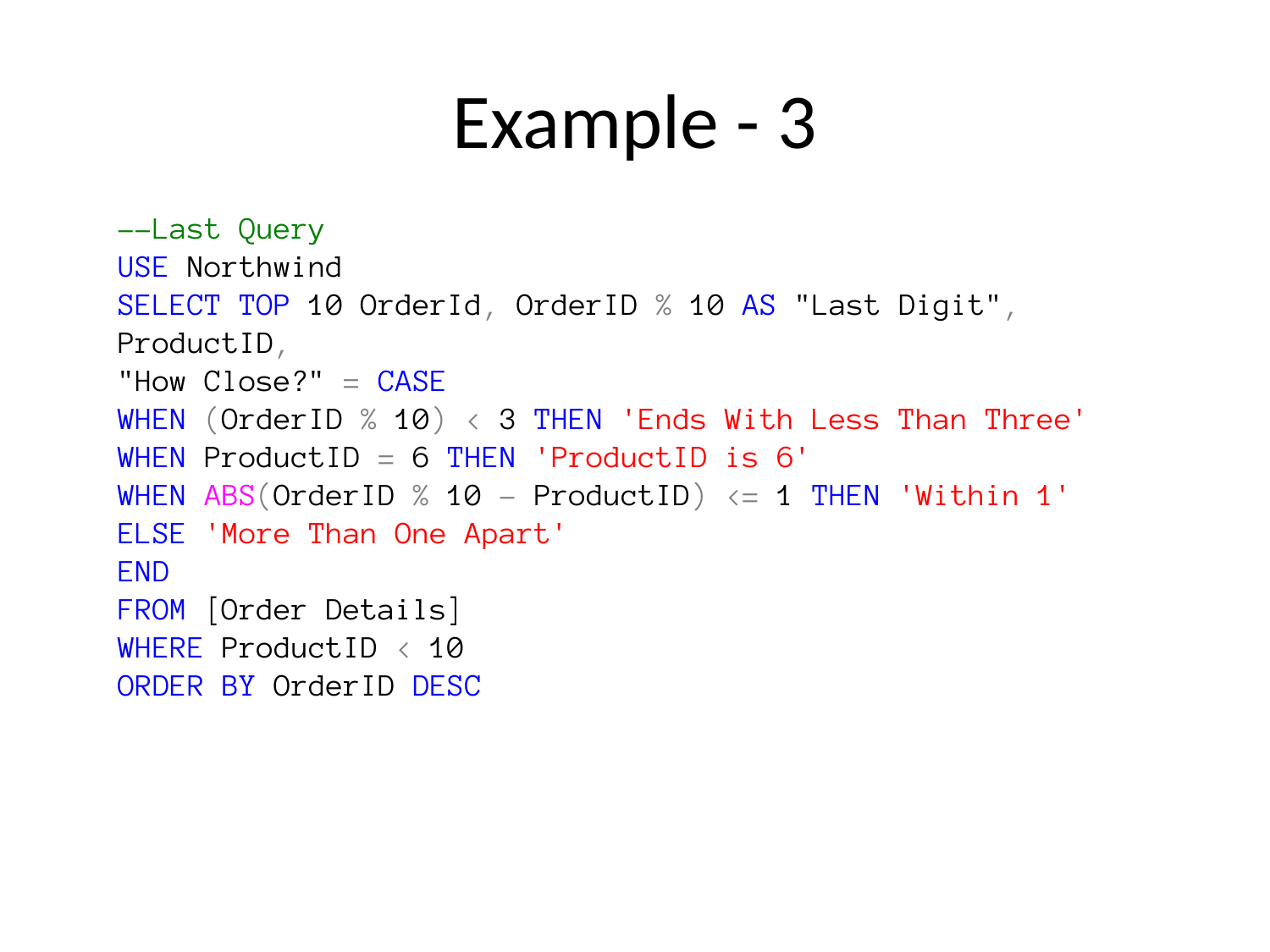

# Example - 3
--Last Query
USE Northwind
SELECT TOP 10 OrderId, OrderID % 10 AS "Last Digit",
ProductID,
"How Close?" = CASE
WHEN (OrderID % 10) < 3 THEN 'Ends With Less Than Three'
WHEN ProductID = 6 THEN 'ProductID is 6'
WHEN ABS(OrderID % 10 - ProductID) <= 1 THEN 'Within 1'
ELSE 'More Than One Apart'
END
FROM [Order Details]
WHERE ProductID < 10
ORDER BY OrderID DESC